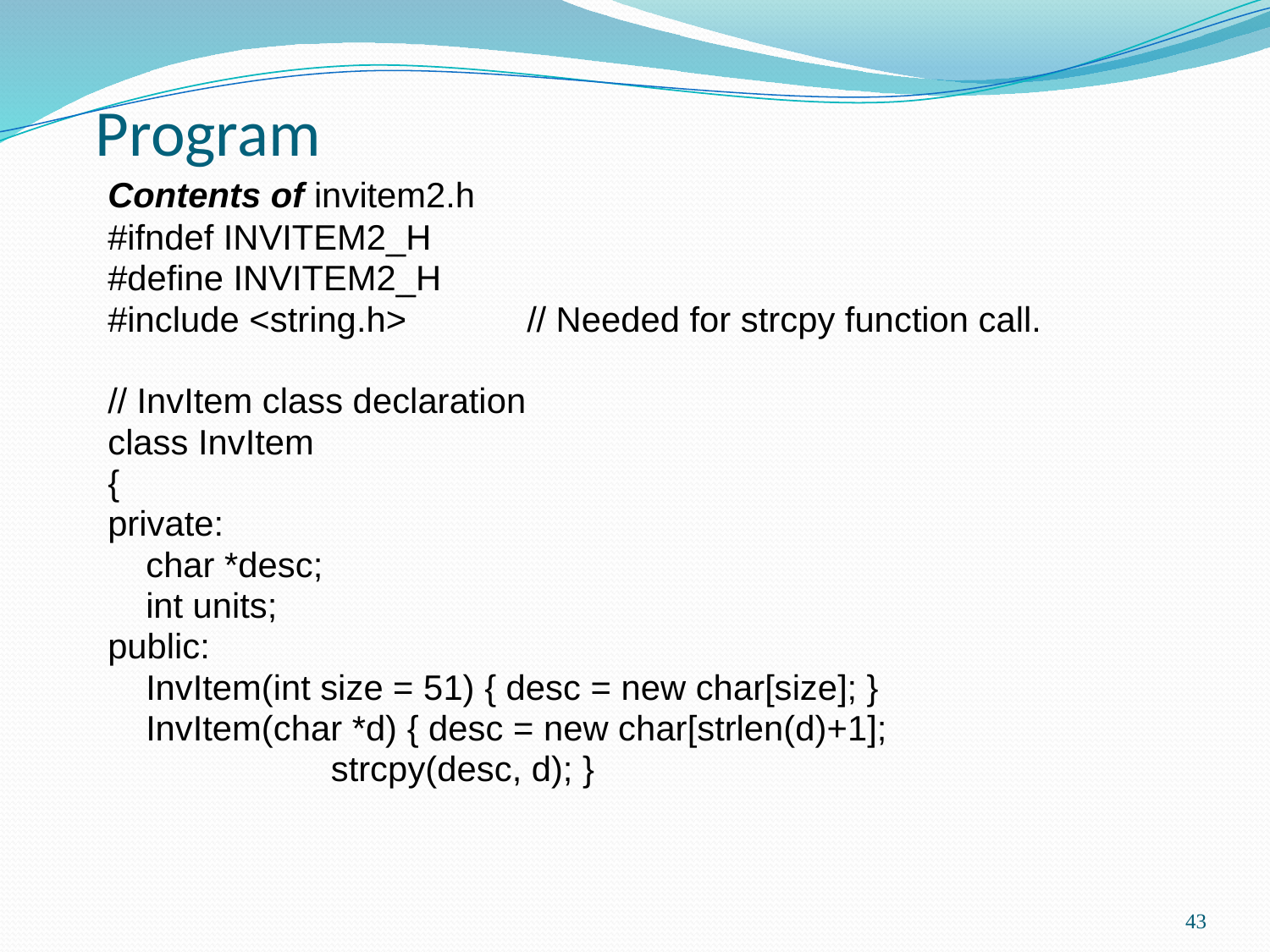

# Program
Contents of invitem2.h
#ifndef INVITEM2_H
#define INVITEM2_H
#include <string.h>	// Needed for strcpy function call.

// InvItem class declaration
class InvItem
{
private:
	char *desc;
	int units;
public:
	InvItem(int size = 51) { desc = new char[size]; }
	InvItem(char *d) { desc = new char[strlen(d)+1];
	                   strcpy(desc, d); }
43